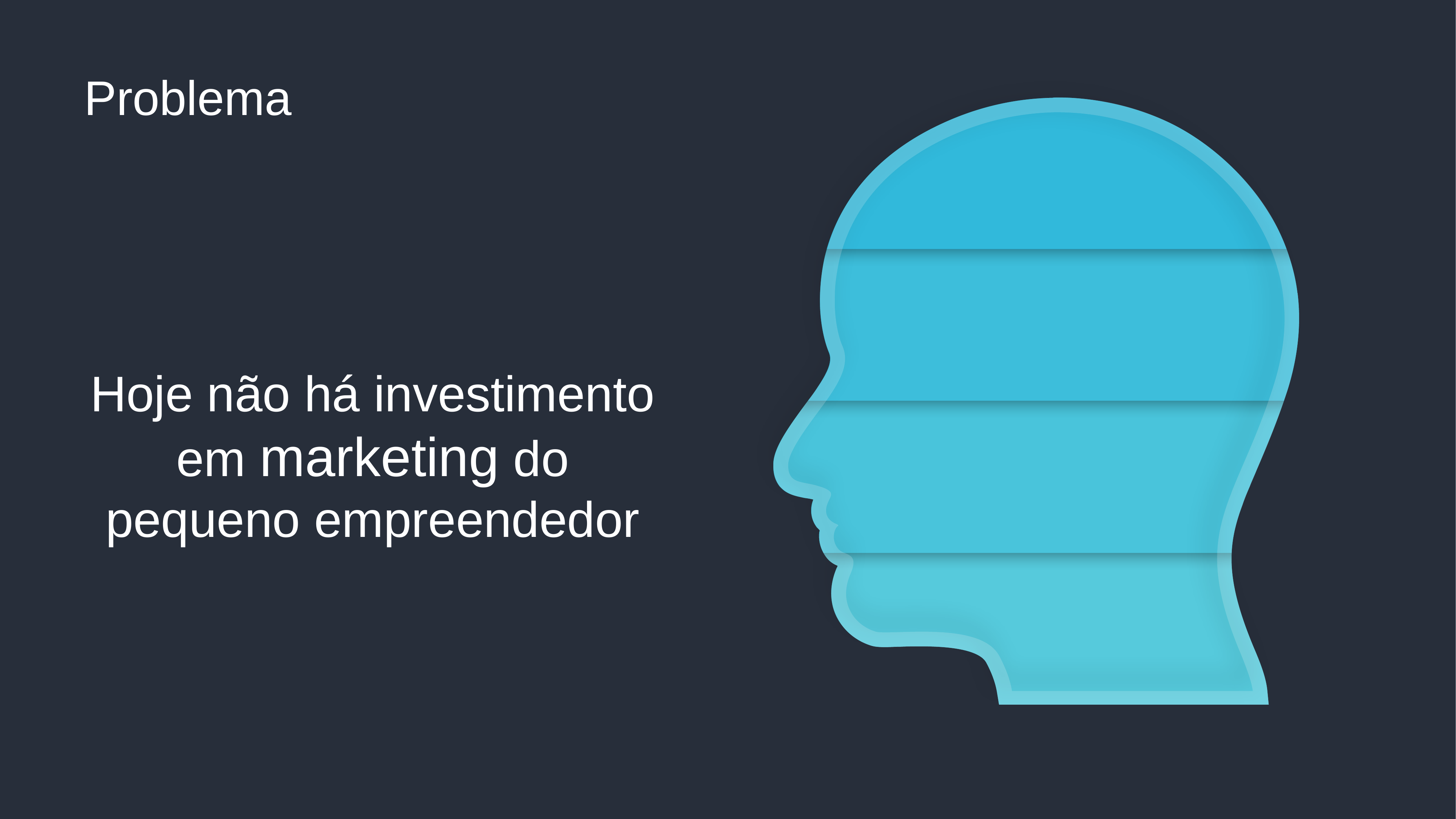

Problema

Hoje não há investimento em marketing do pequeno empreendedor